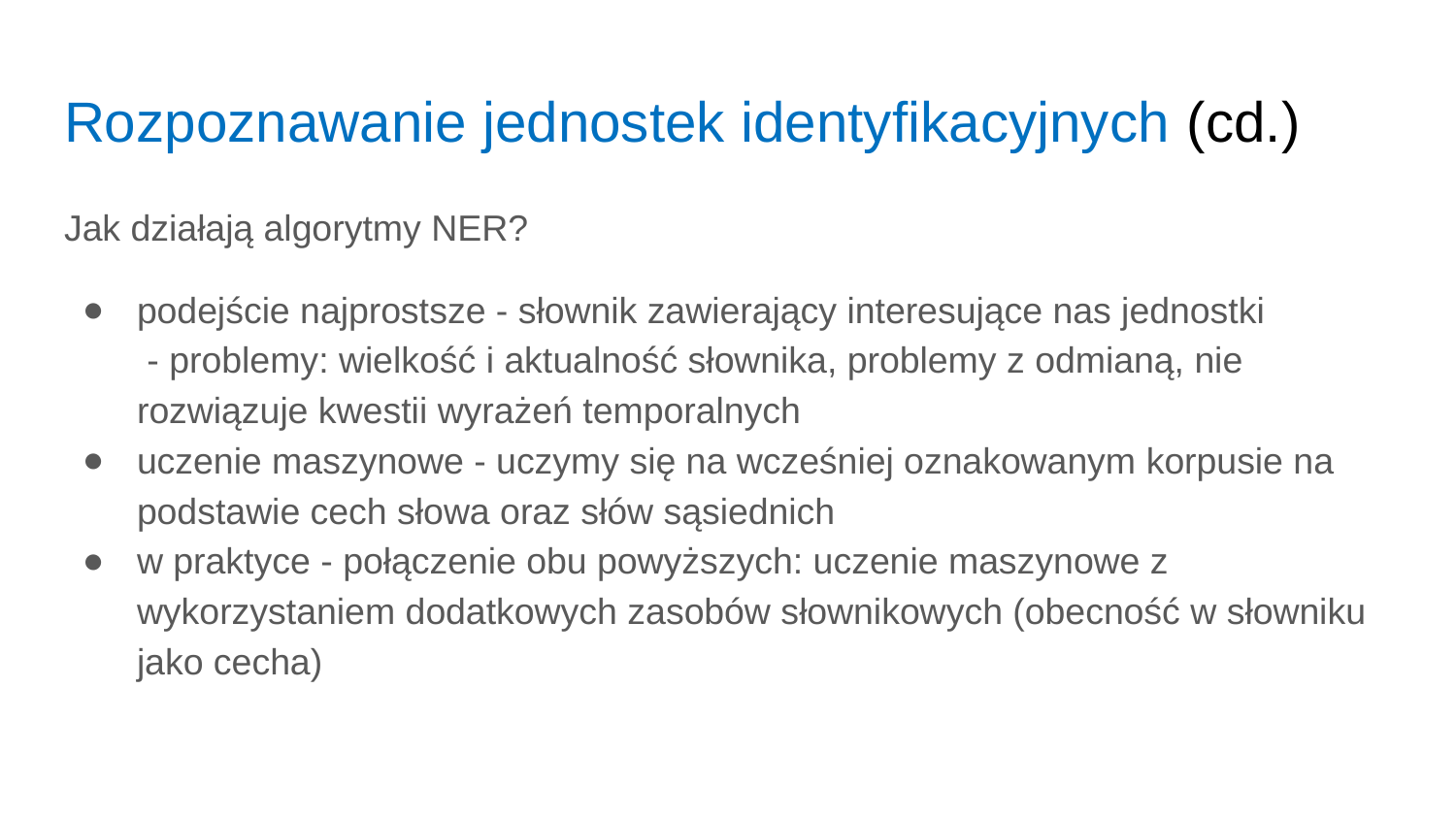

# Rozpoznawanie jednostek identyfikacyjnych (cd.)
Jak działają algorytmy NER?
podejście najprostsze - słownik zawierający interesujące nas jednostki
 - problemy: wielkość i aktualność słownika, problemy z odmianą, nie rozwiązuje kwestii wyrażeń temporalnych
uczenie maszynowe - uczymy się na wcześniej oznakowanym korpusie na podstawie cech słowa oraz słów sąsiednich
w praktyce - połączenie obu powyższych: uczenie maszynowe z wykorzystaniem dodatkowych zasobów słownikowych (obecność w słowniku jako cecha)